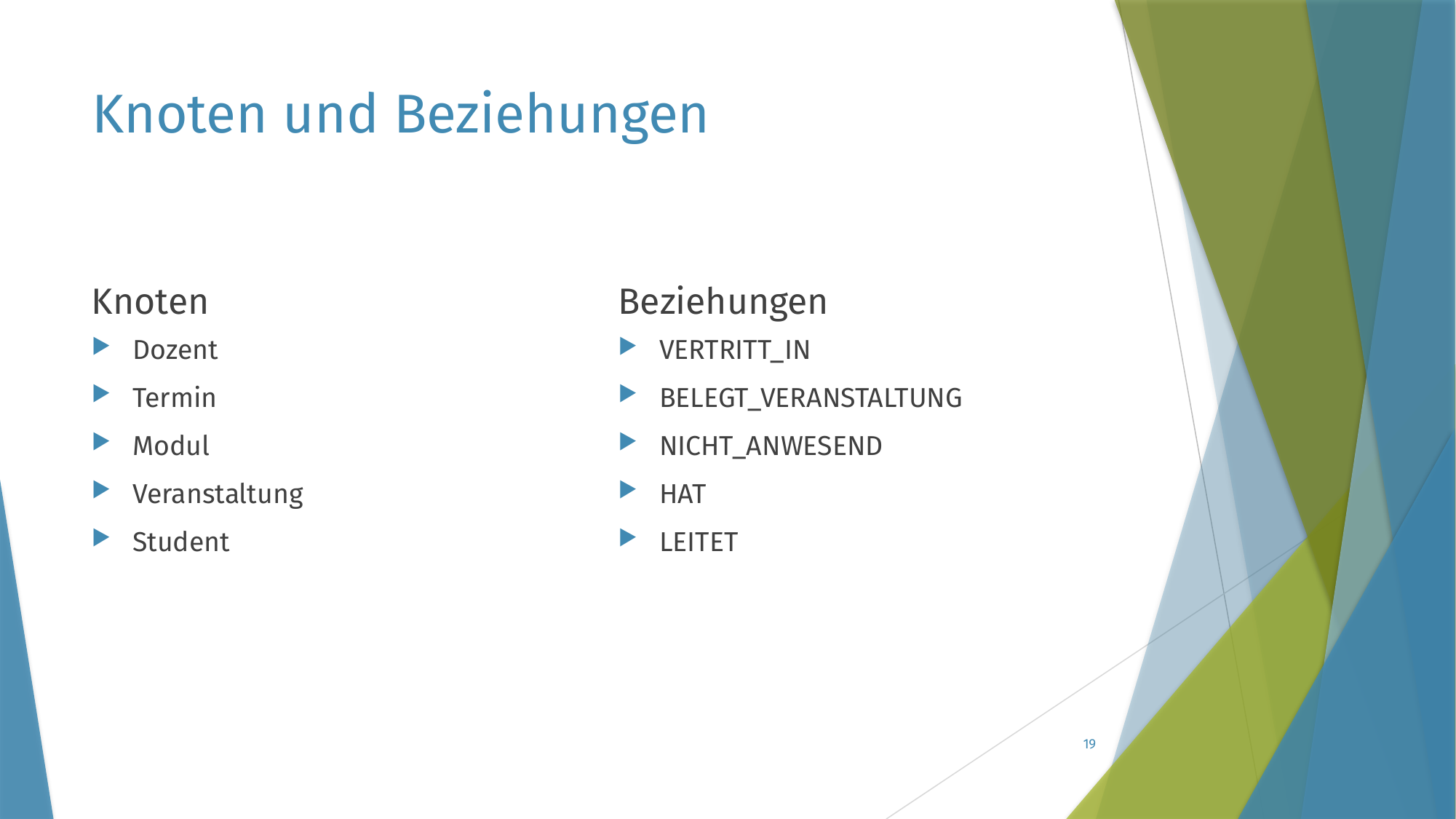

# Knoten und Beziehungen
Knoten
Beziehungen
Dozent
Termin
Modul
Veranstaltung
Student
VERTRITT_IN
BELEGT_VERANSTALTUNG
NICHT_ANWESEND
HAT
LEITET
19